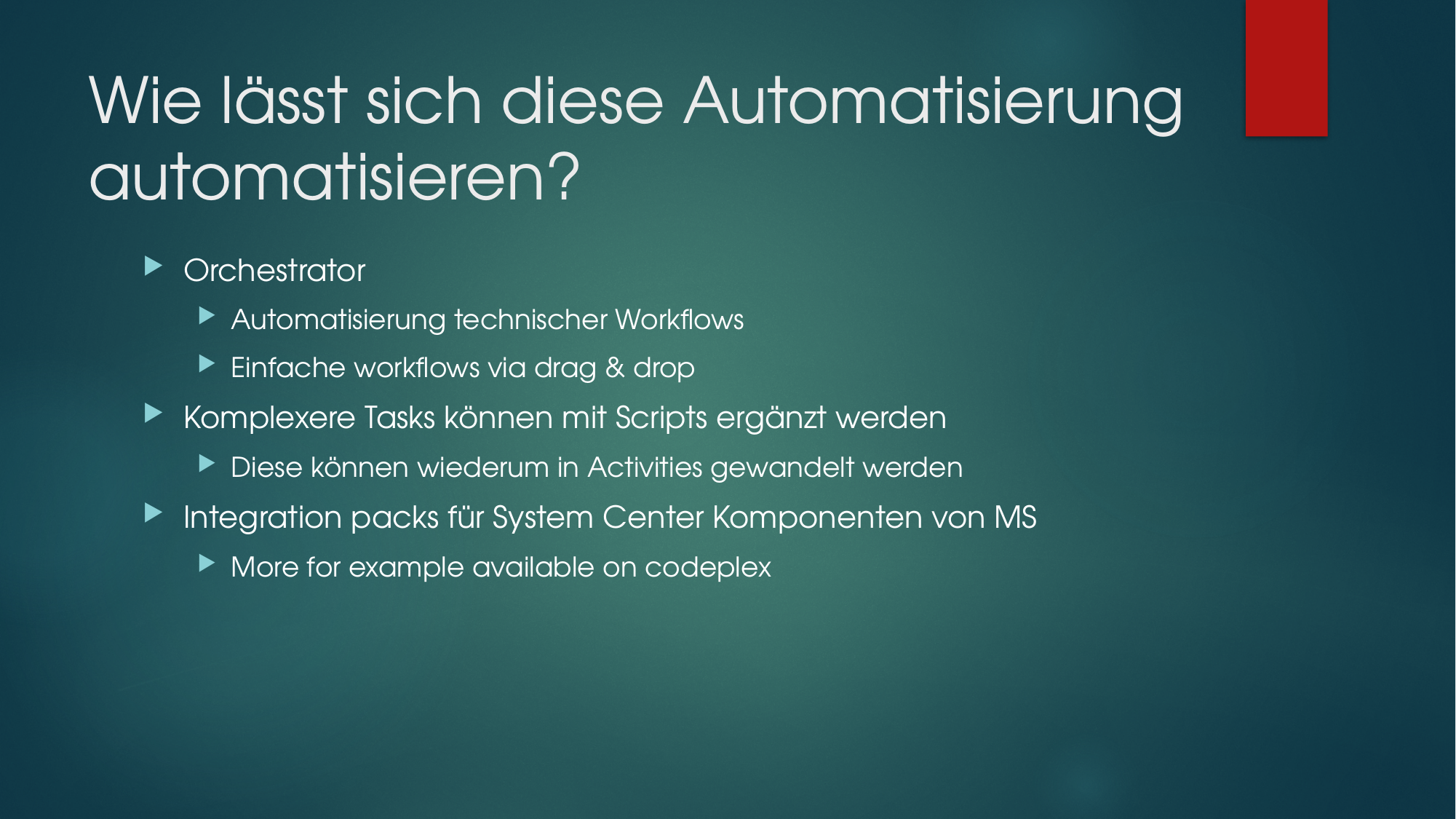

# Wie lässt sich diese Automatisierung automatisieren?
Orchestrator
Automatisierung technischer Workflows
Einfache workflows via drag & drop
Komplexere Tasks können mit Scripts ergänzt werden
Diese können wiederum in Activities gewandelt werden
Integration packs für System Center Komponenten von MS
More for example available on codeplex